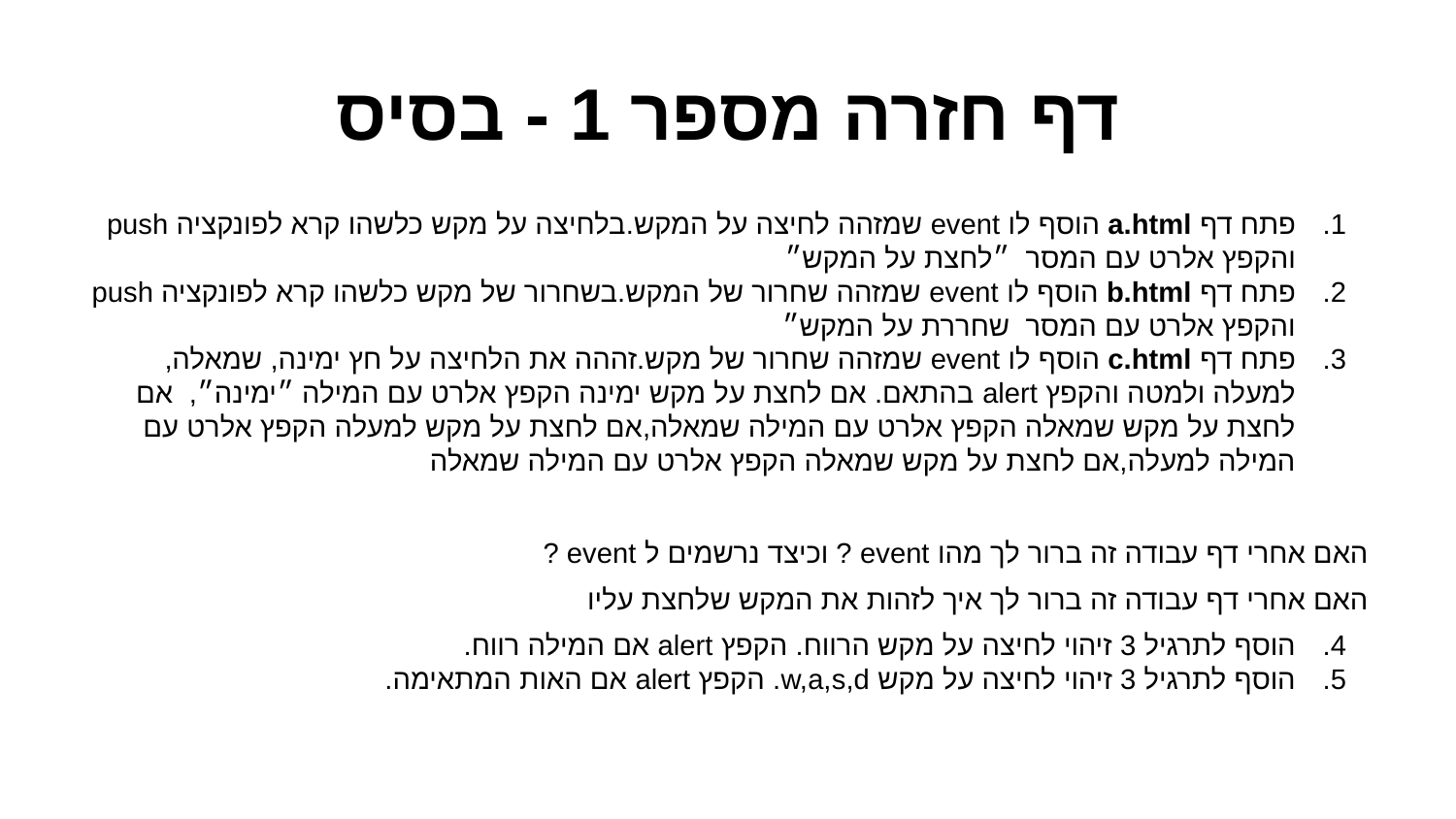

# דף חזרה מספר 1 - בסיס
פתח דף a.html הוסף לו event שמזהה לחיצה על המקש.בלחיצה על מקש כלשהו קרא לפונקציה push והקפץ אלרט עם המסר  ״לחצת על המקש״
פתח דף b.html הוסף לו event שמזהה שחרור של המקש.בשחרור של מקש כלשהו קרא לפונקציה push והקפץ אלרט עם המסר  שחררת על המקש״
פתח דף c.html הוסף לו event שמזהה שחרור של מקש.זההה את הלחיצה על חץ ימינה, שמאלה, למעלה ולמטה והקפץ alert בהתאם. אם לחצת על מקש ימינה הקפץ אלרט עם המילה ״ימינה״,  אם לחצת על מקש שמאלה הקפץ אלרט עם המילה שמאלה,אם לחצת על מקש למעלה הקפץ אלרט עם המילה למעלה,אם לחצת על מקש שמאלה הקפץ אלרט עם המילה שמאלה

האם אחרי דף עבודה זה ברור לך מהו event ? וכיצד נרשמים ל event ?
האם אחרי דף עבודה זה ברור לך איך לזהות את המקש שלחצת עליו
הוסף לתרגיל 3 זיהוי לחיצה על מקש הרווח. הקפץ alert אם המילה רווח.
הוסף לתרגיל 3 זיהוי לחיצה על מקש w,a,s,d. הקפץ alert אם האות המתאימה.